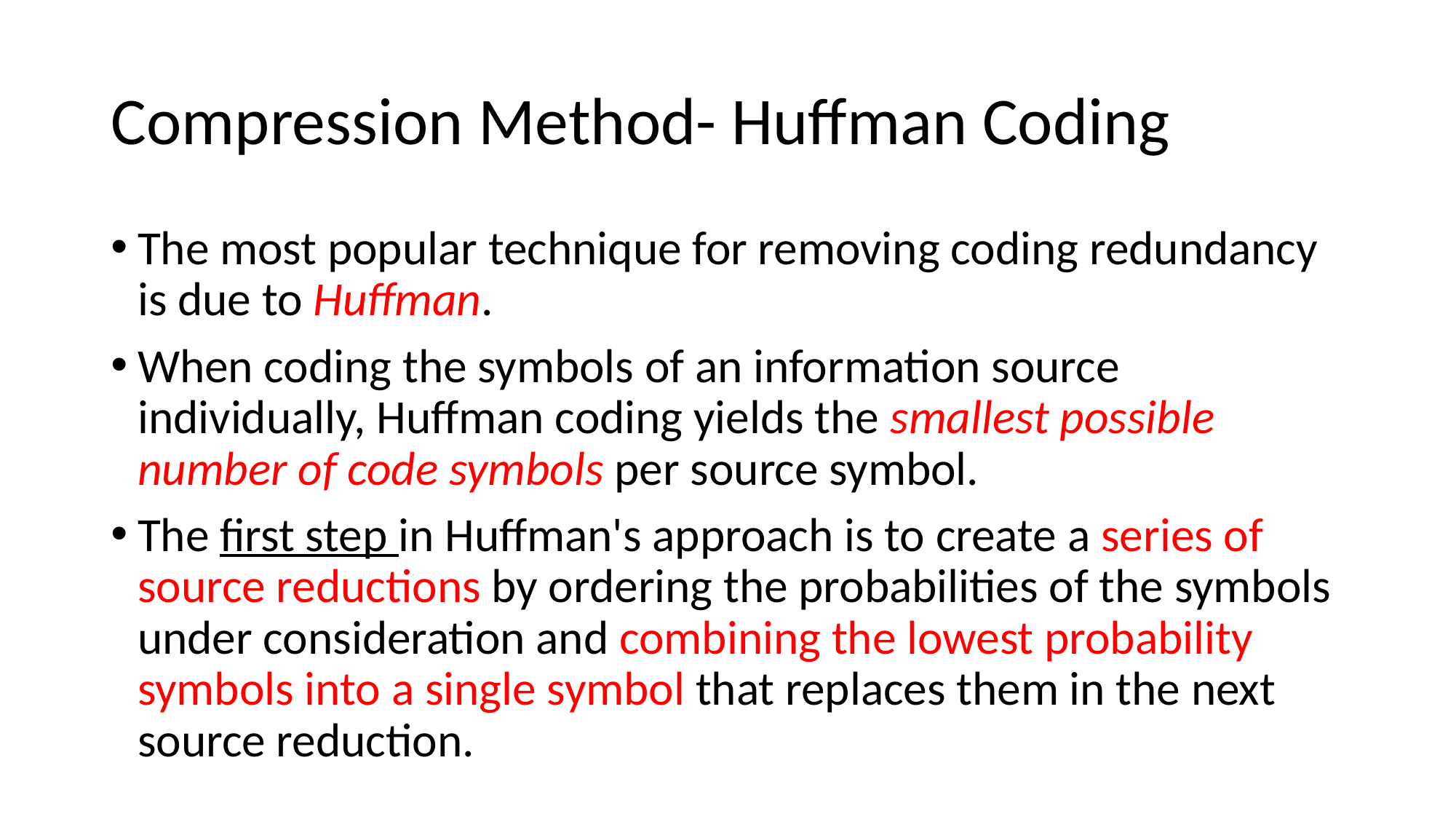

# Compression Method- Huffman Coding
The most popular technique for removing coding redundancy is due to Huffman.
When coding the symbols of an information source individually, Huffman coding yields the smallest possible number of code symbols per source symbol.
The first step in Huffman's approach is to create a series of source reductions by ordering the probabilities of the symbols under consideration and combining the lowest probability symbols into a single symbol that replaces them in the next source reduction.